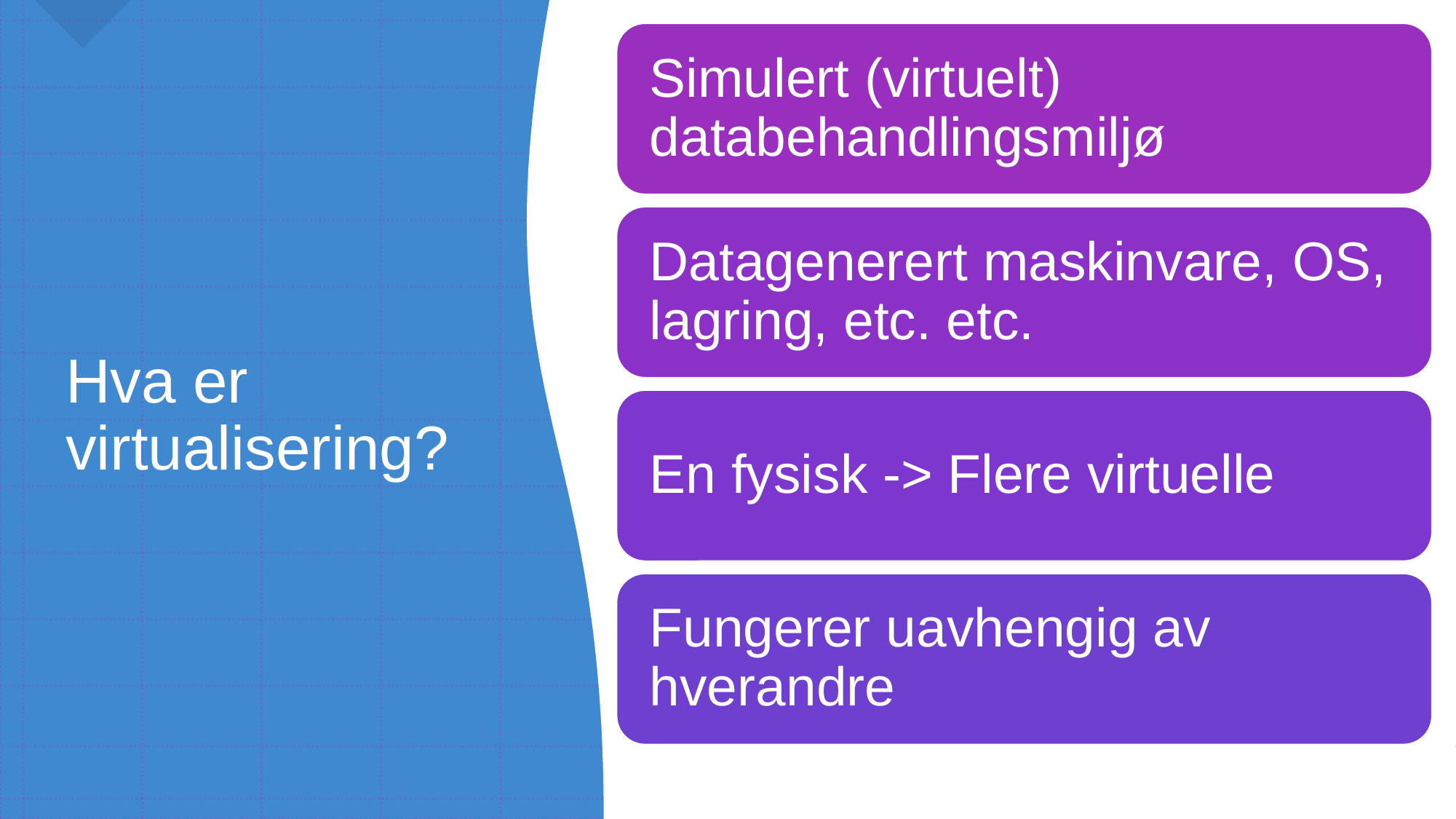

Simulert (virtuelt) databehandlingsmiljø
Datagenerert maskinvare, OS, lagring, etc. etc.
En fysisk -> Flere virtuelle
Fungerer uavhengig av hverandre
# Hva er virtualisering?